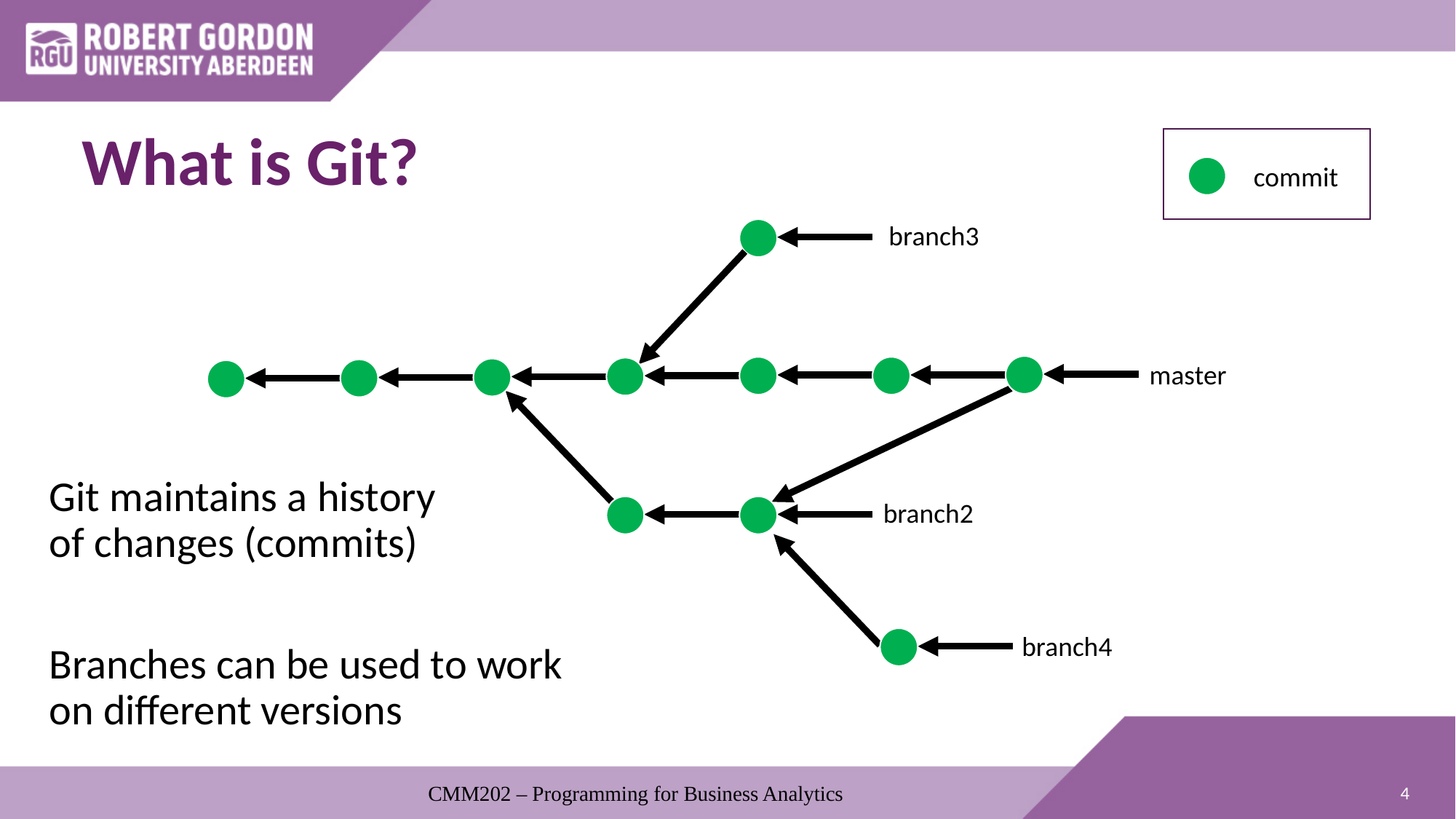

# What is Git?

commit

branch3

master

Git maintains a history
of changes (commits)

Branches can be used to work on different versions
branch2

branch4

4
CMM202 – Programming for Business Analytics